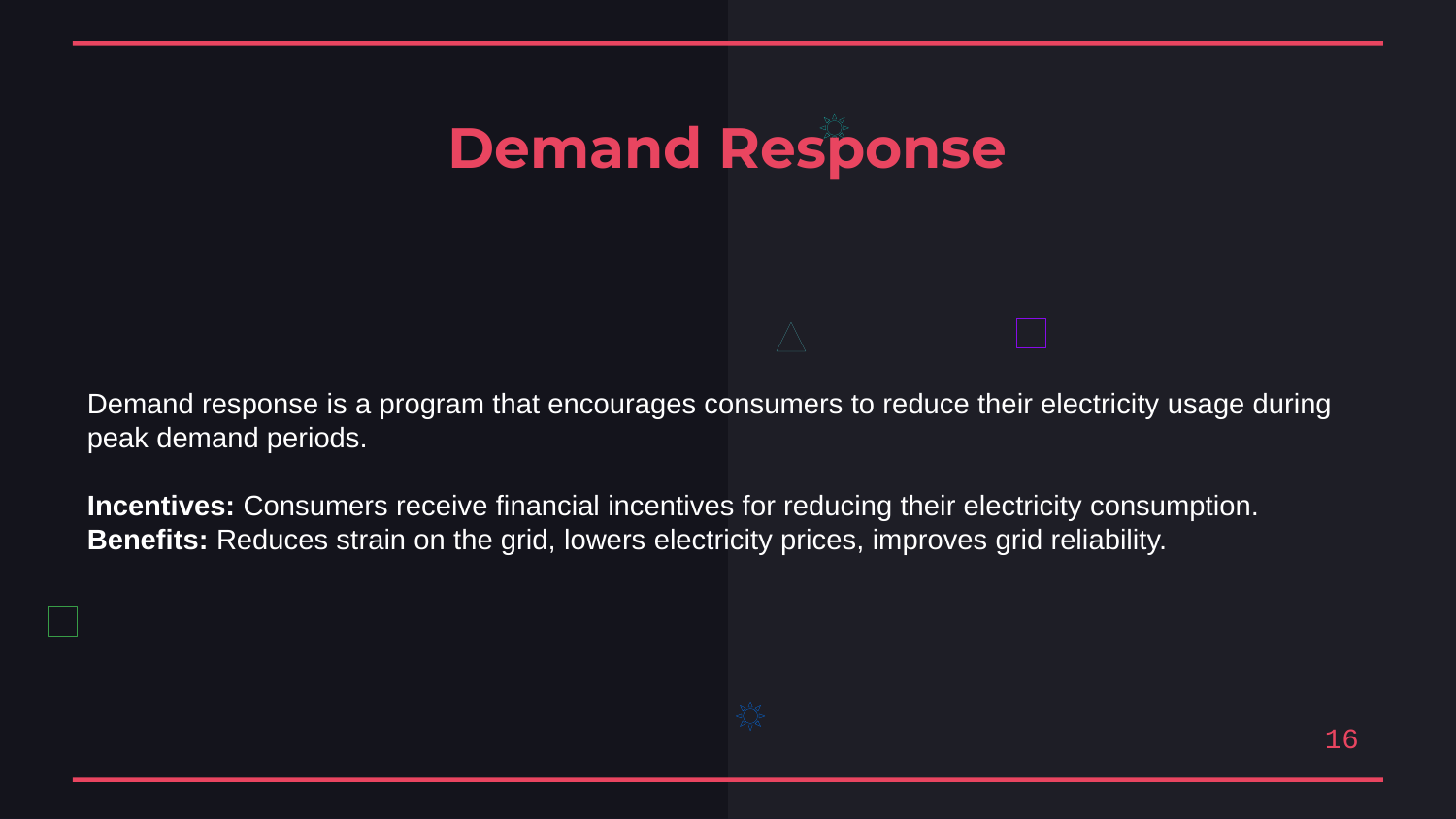

Demand Response

Demand response is a program that encourages consumers to reduce their electricity usage during peak demand periods.

Incentives: Consumers receive financial incentives for reducing their electricity consumption.
Benefits: Reduces strain on the grid, lowers electricity prices, improves grid reliability.

16